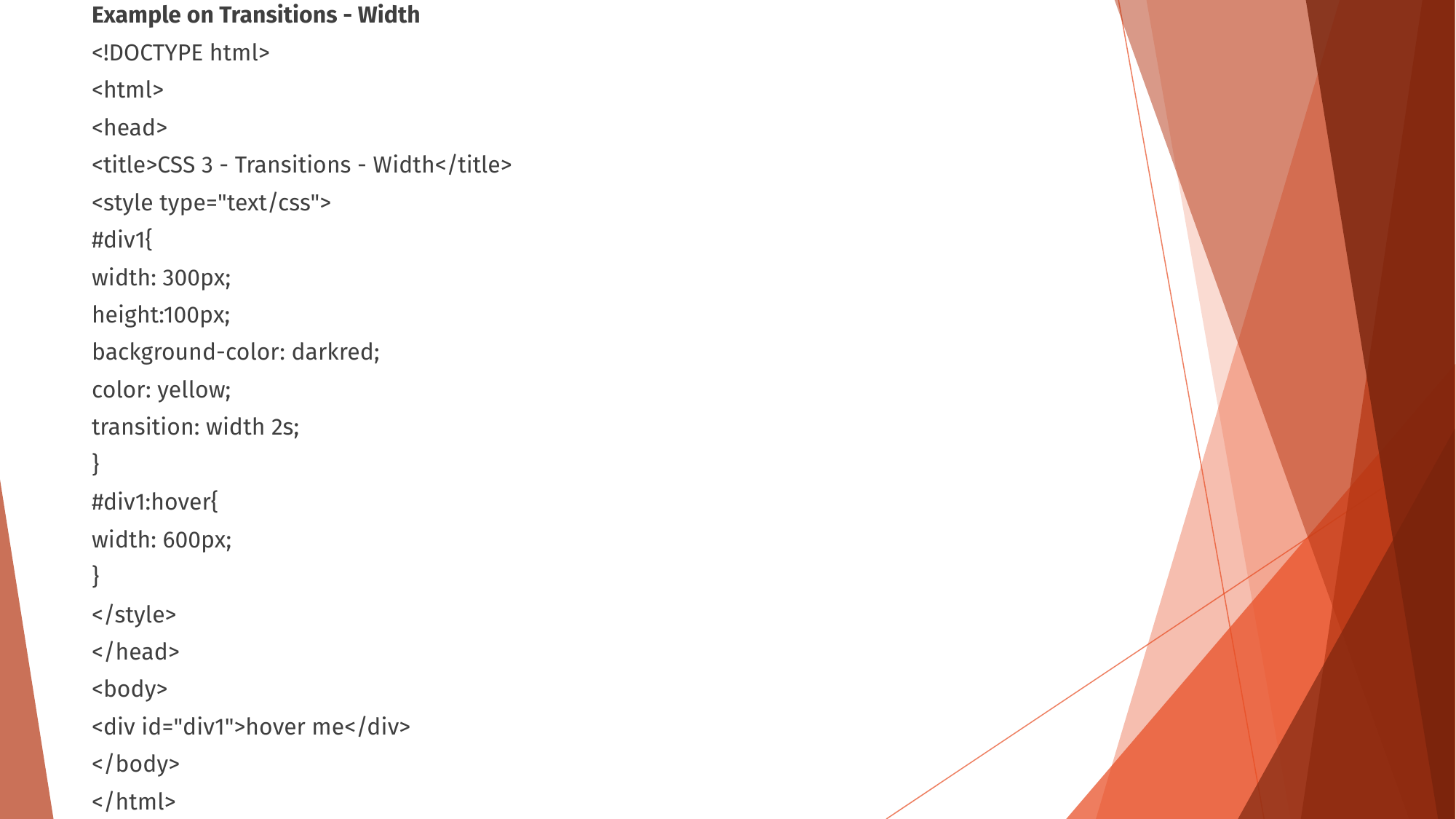

Example on Transitions - Width
<!DOCTYPE html>
<html>
<head>
<title>CSS 3 - Transitions - Width</title>
<style type="text/css">
#div1{
width: 300px;
height:100px;
background-color: darkred;
color: yellow;
transition: width 2s;
}
#div1:hover{
width: 600px;
}
</style>
</head>
<body>
<div id="div1">hover me</div>
</body>
</html>